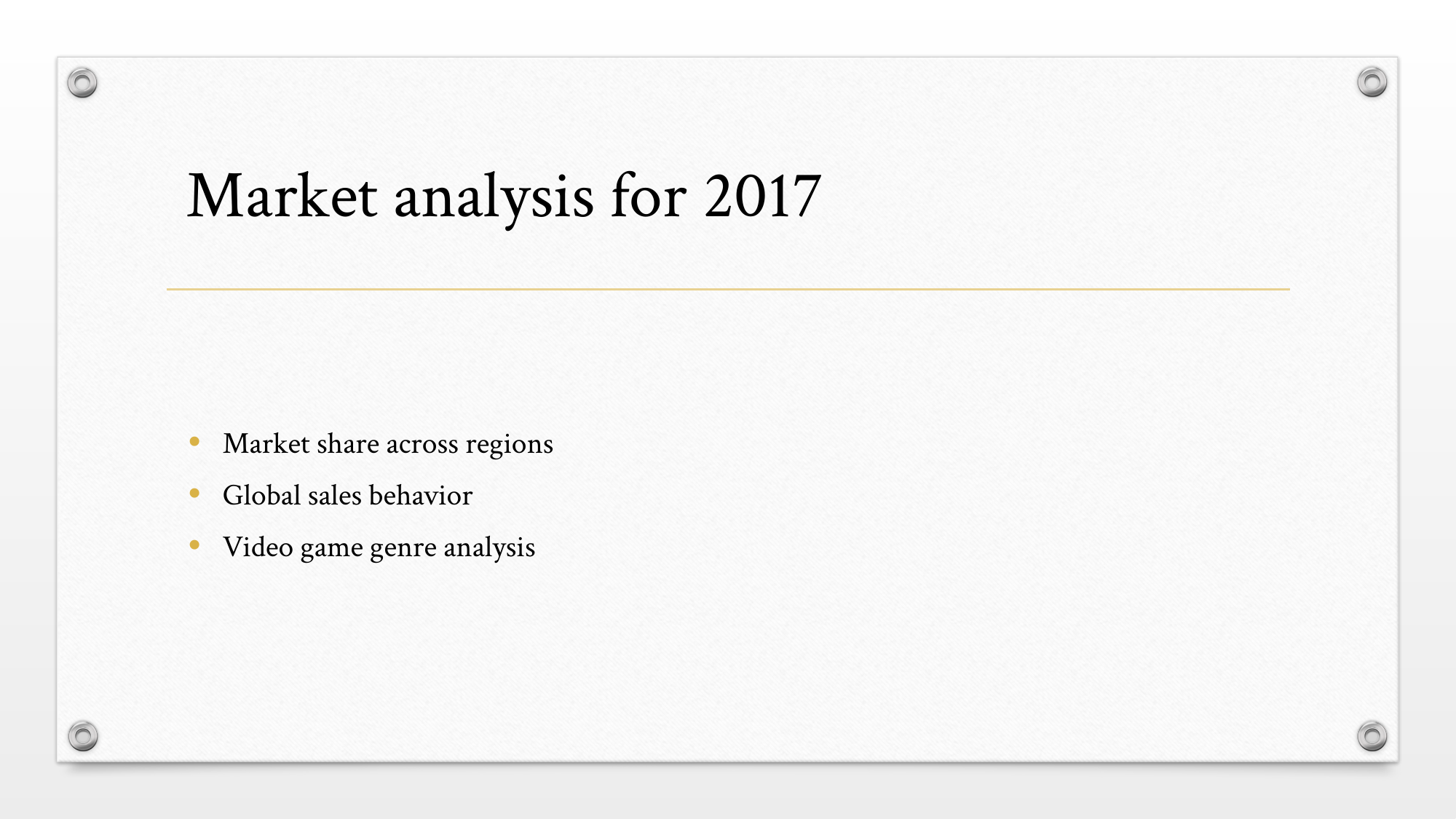

# Market analysis for 2017

Market share across regions
Global sales behavior
Video game genre analysis